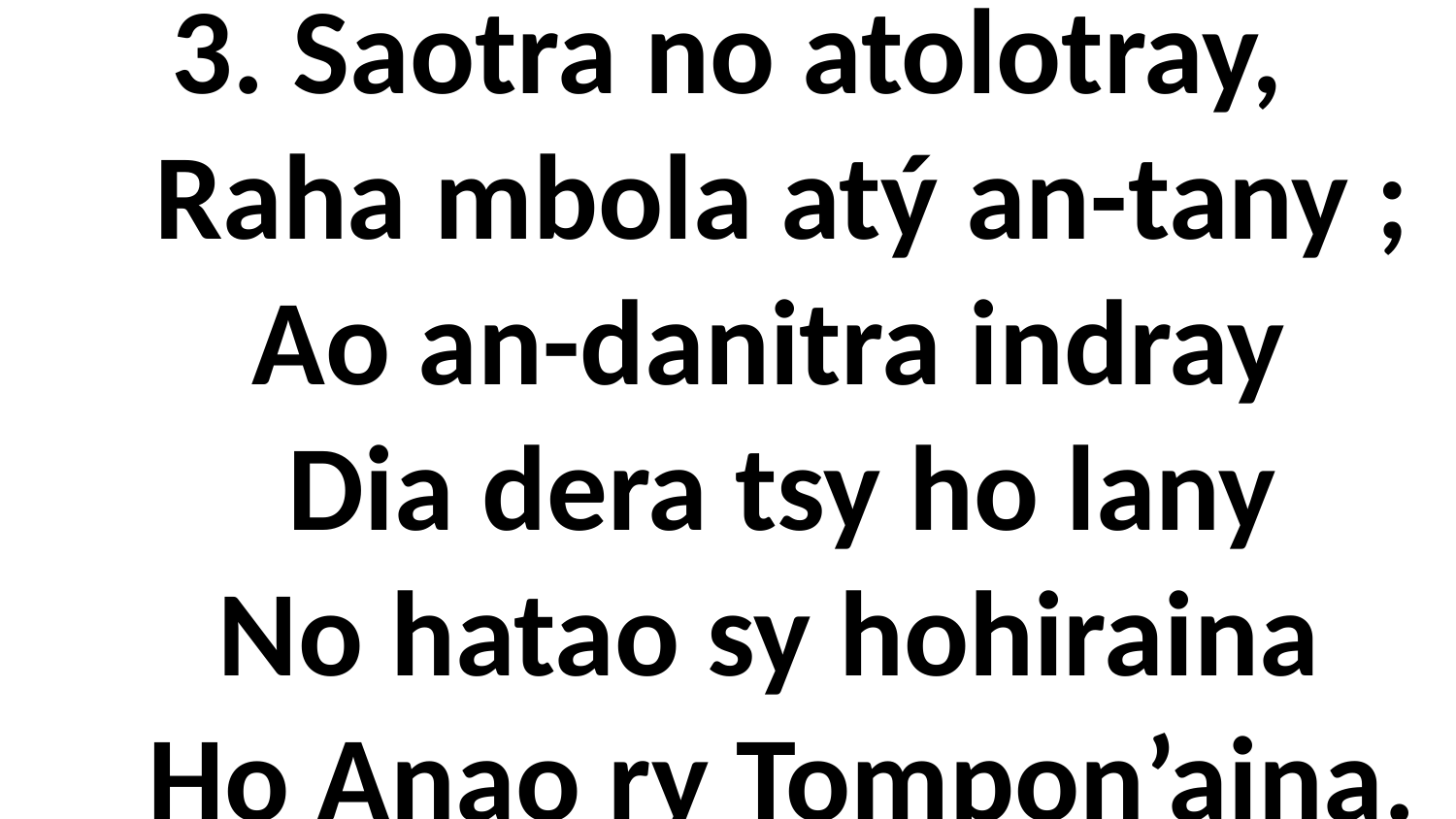

# 3. Saotra no atolotray, Raha mbola atý an-tany ; Ao an-danitra indray Dia dera tsy ho lany No hatao sy hohiraina Ho Anao ry Tompon’aina.